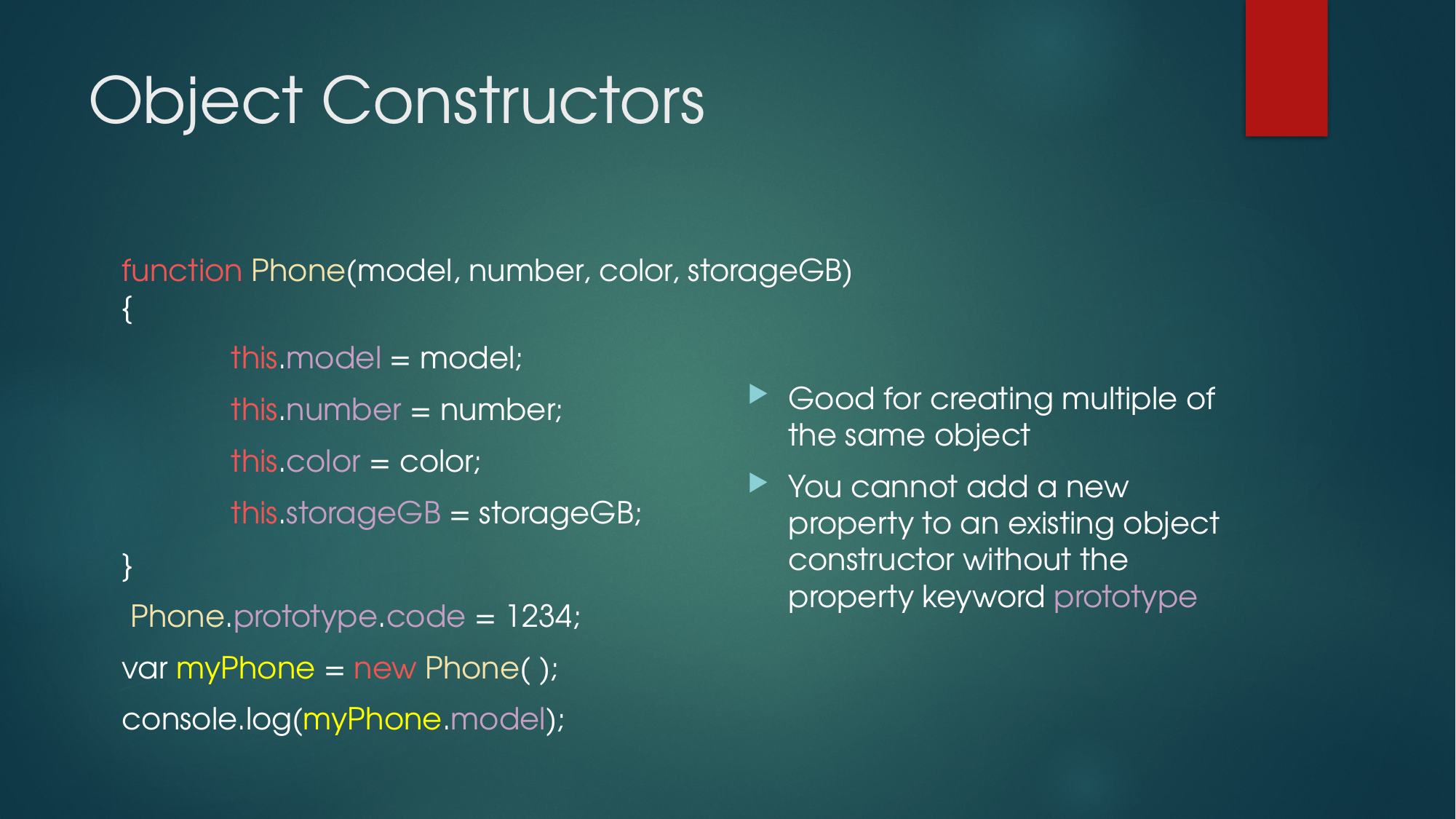

# Object Constructors
function Phone(model, number, color, storageGB) {
	this.model = model;
	this.number = number;
	this.color = color;
	this.storageGB = storageGB;
}
 Phone.prototype.code = 1234;
var myPhone = new Phone( );
console.log(myPhone.model);

Good for creating multiple of the same object
You cannot add a new property to an existing object constructor without the property keyword prototype